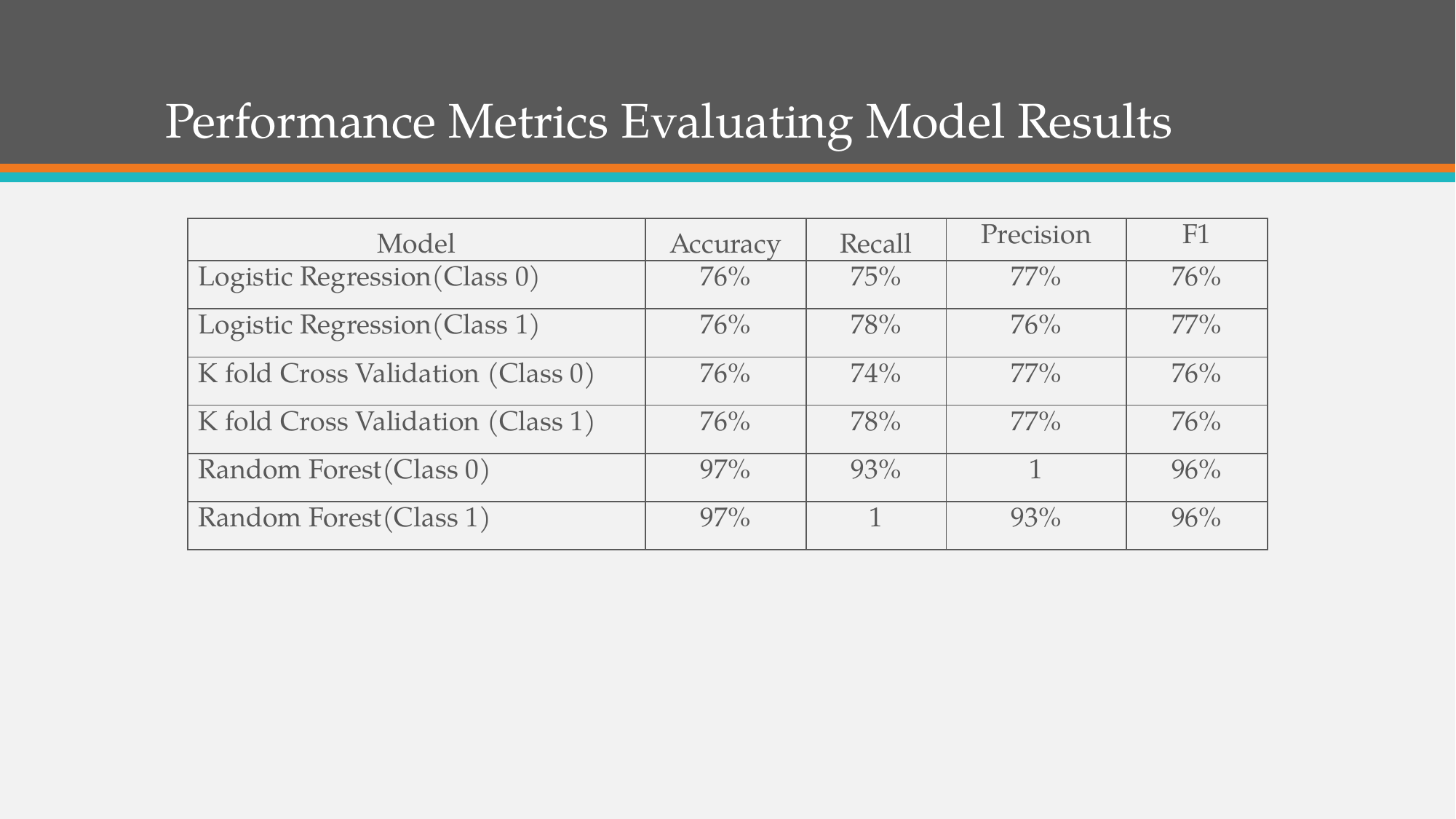

# Performance Metrics Evaluating Model Results
| Model | Accuracy | Recall | Precision | F1 |
| --- | --- | --- | --- | --- |
| Logistic Regression(Class 0) | 76% | 75% | 77% | 76% |
| Logistic Regression(Class 1) | 76% | 78% | 76% | 77% |
| K fold Cross Validation (Class 0) | 76% | 74% | 77% | 76% |
| K fold Cross Validation (Class 1) | 76% | 78% | 77% | 76% |
| Random Forest(Class 0) | 97% | 93% | 1 | 96% |
| Random Forest(Class 1) | 97% | 1 | 93% | 96% |